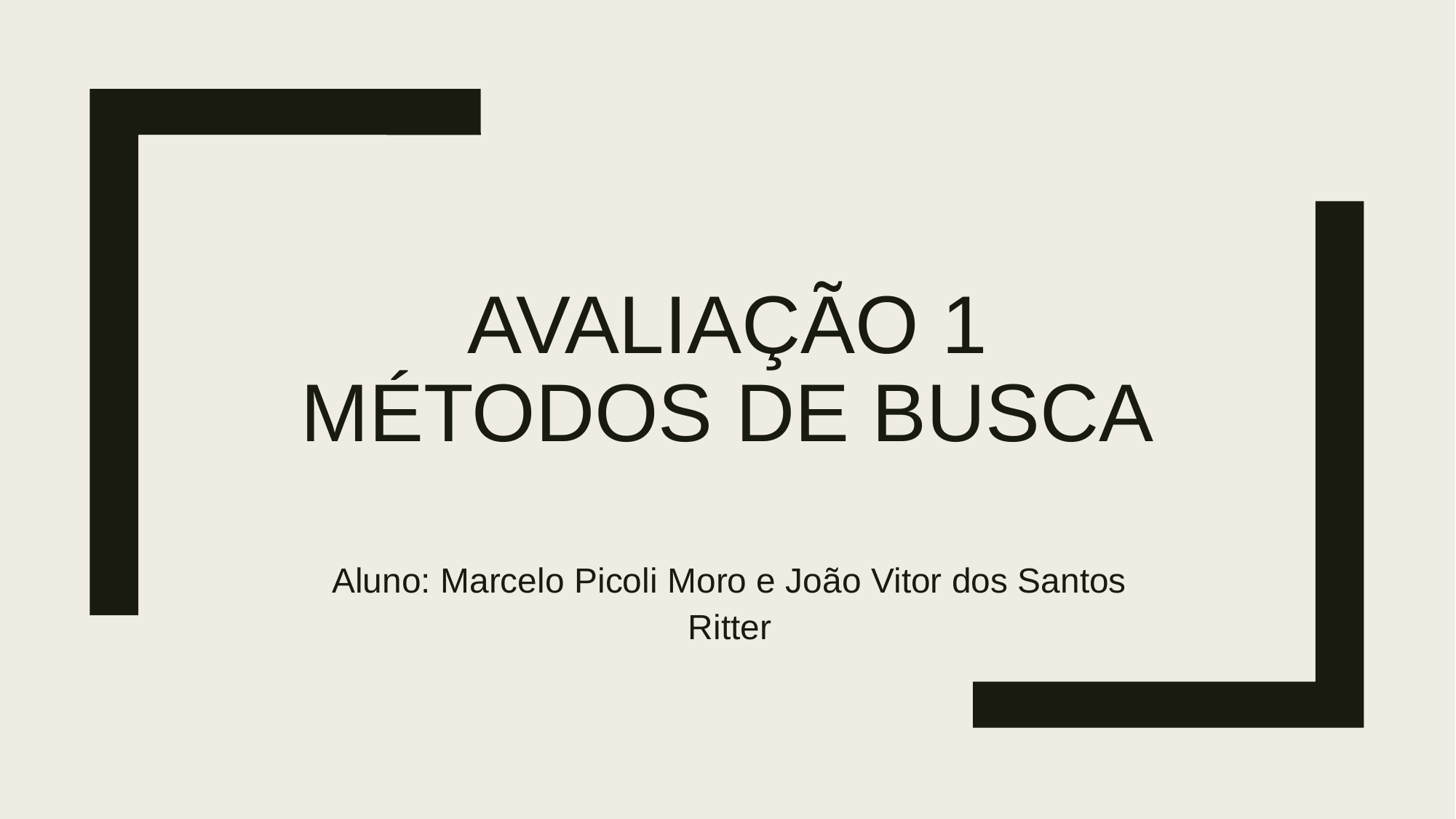

# Avaliação 1​ MÉTODOS DE BUSCA
Aluno: Marcelo Picoli Moro e João Vitor dos Santos Ritter